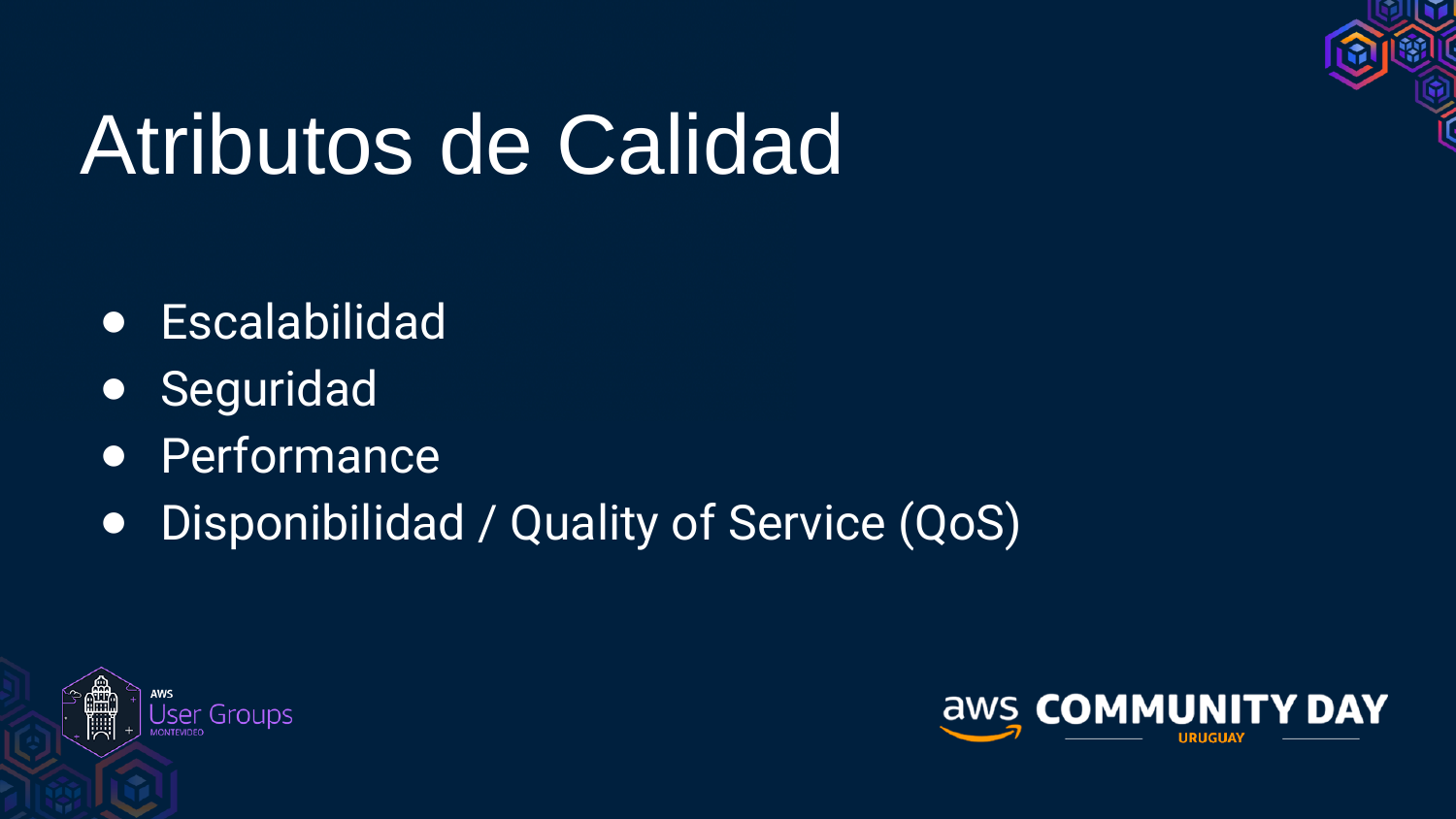

Atributos de Calidad
Escalabilidad
Seguridad
Performance
Disponibilidad / Quality of Service (QoS)